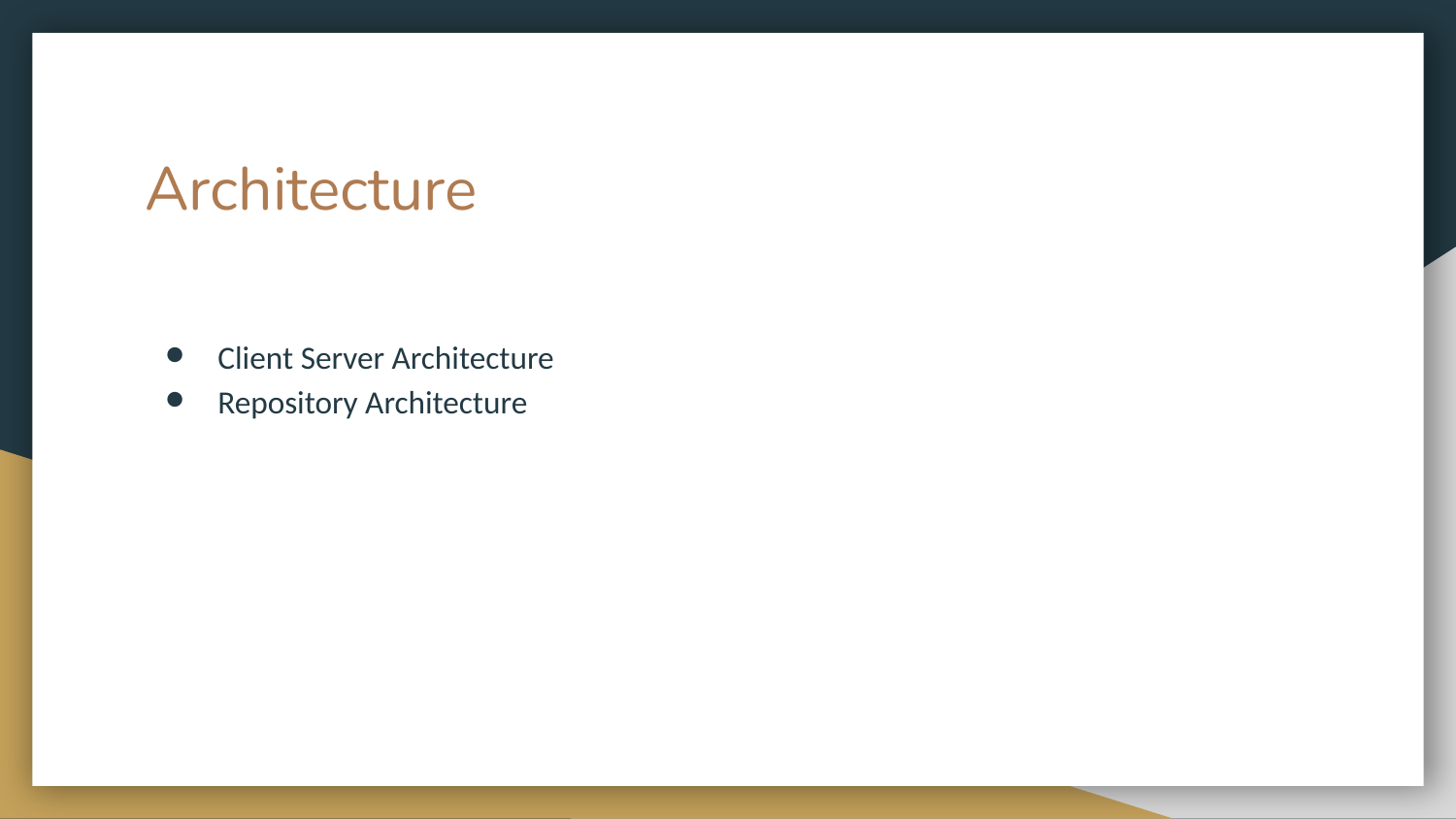

# Architecture
Client Server Architecture
Repository Architecture